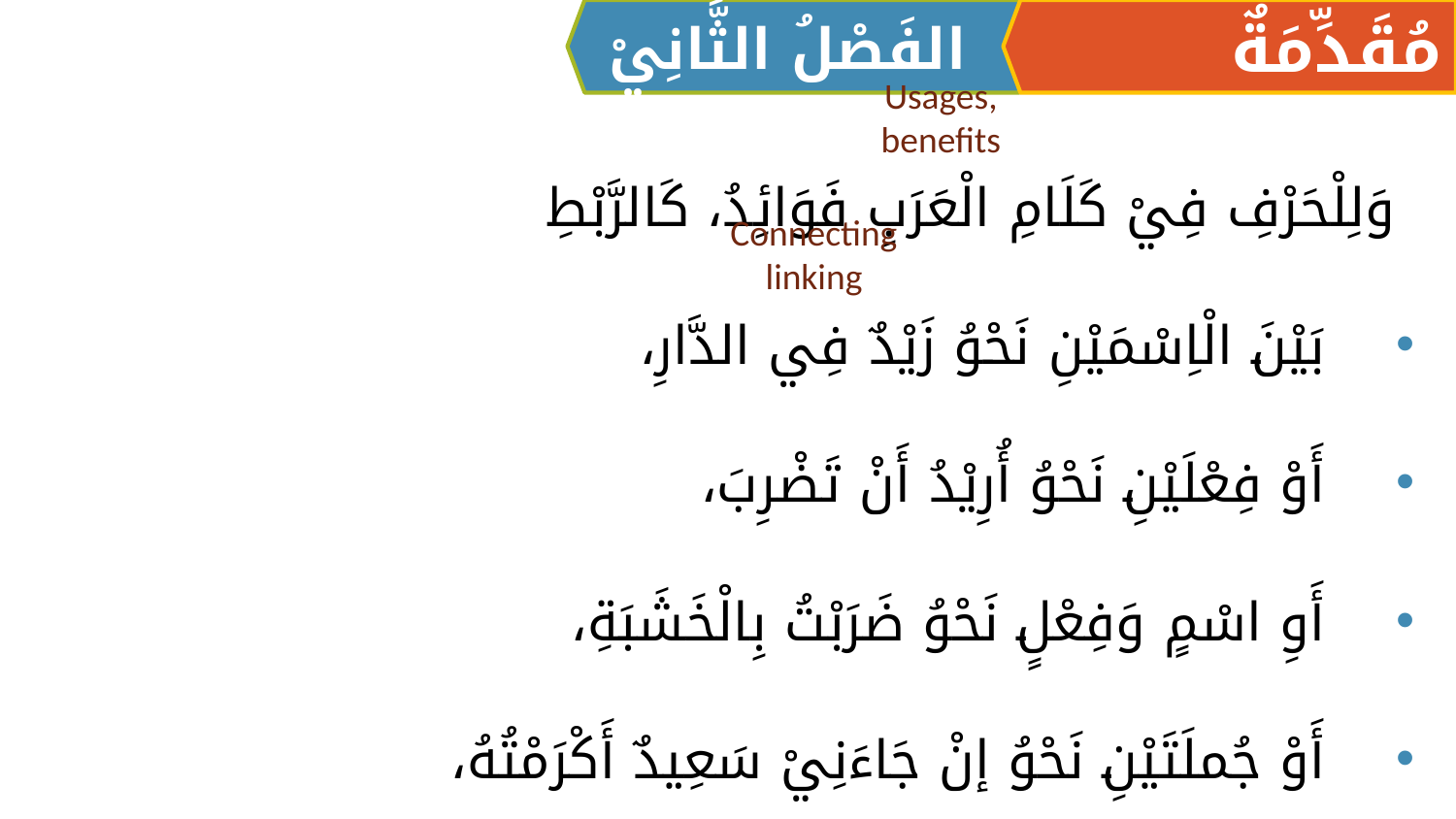

الفَصْلُ الثَّانِيْ
مُقَدِّمَةٌ
Usages, benefits
وَلِلْحَرْفِ فِيْ كَلَامِ الْعَرَبِ فَوَائِدُ، كَالرَّبْطِ
بَيْنَ الْاِسْمَيْنِ نَحْوُ زَيْدٌ فِي الدَّارِ،
أَوْ فِعْلَيْنِ نَحْوُ أُرِيْدُ أَنْ تَضْرِبَ،
أَوِ اسْمٍ وَفِعْلٍ نَحْوُ ضَرَبْتُ بِالْخَشَبَةِ،
أَوْ جُملَتَيْنِ نَحْوُ إنْ جَاءَنِيْ سَعِيدٌ أَكْرَمْتُهُ،
Connecting
linking